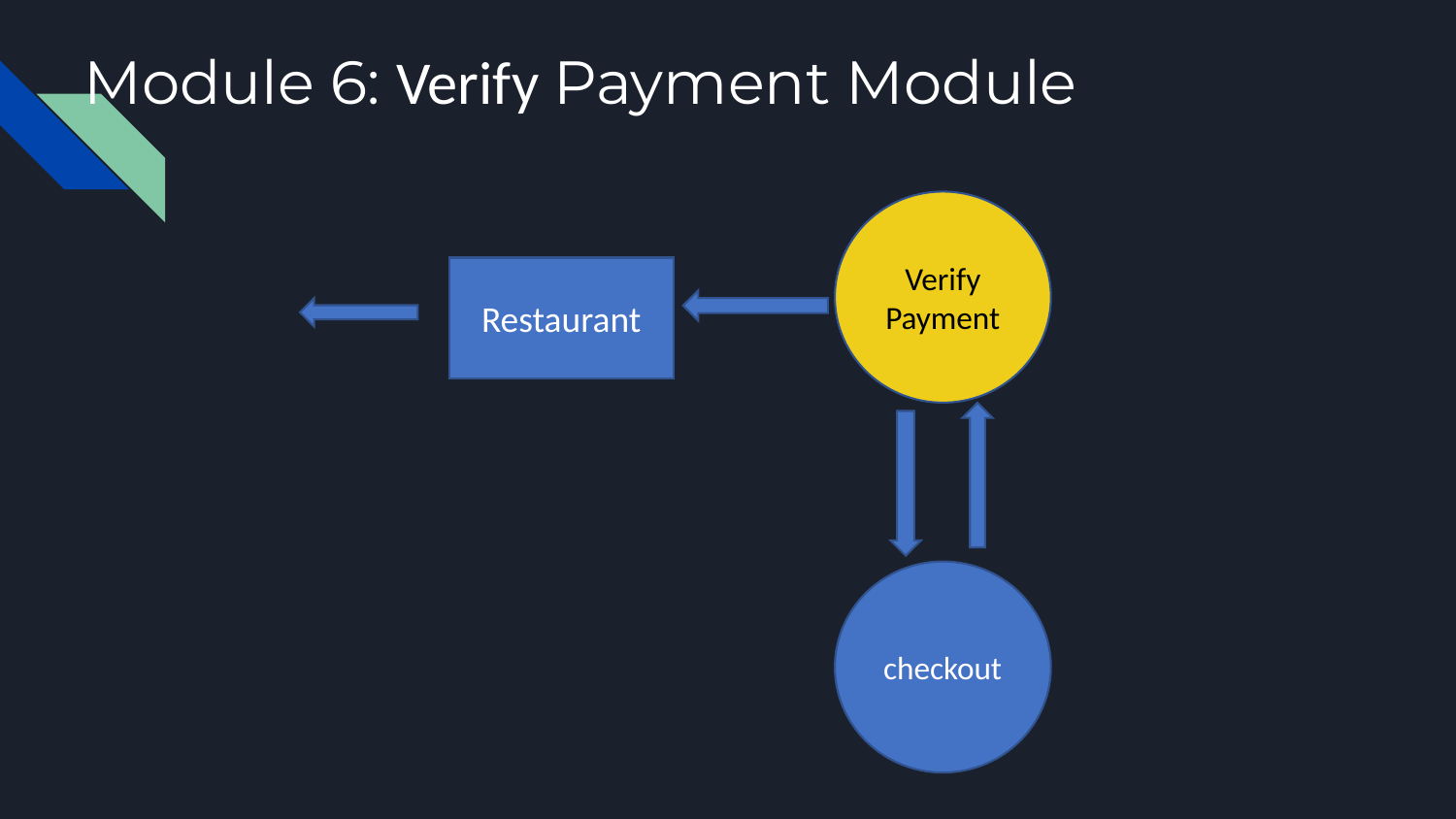

# Module 6: Verify Payment Module
Verify Payment
Restaurant

checkout